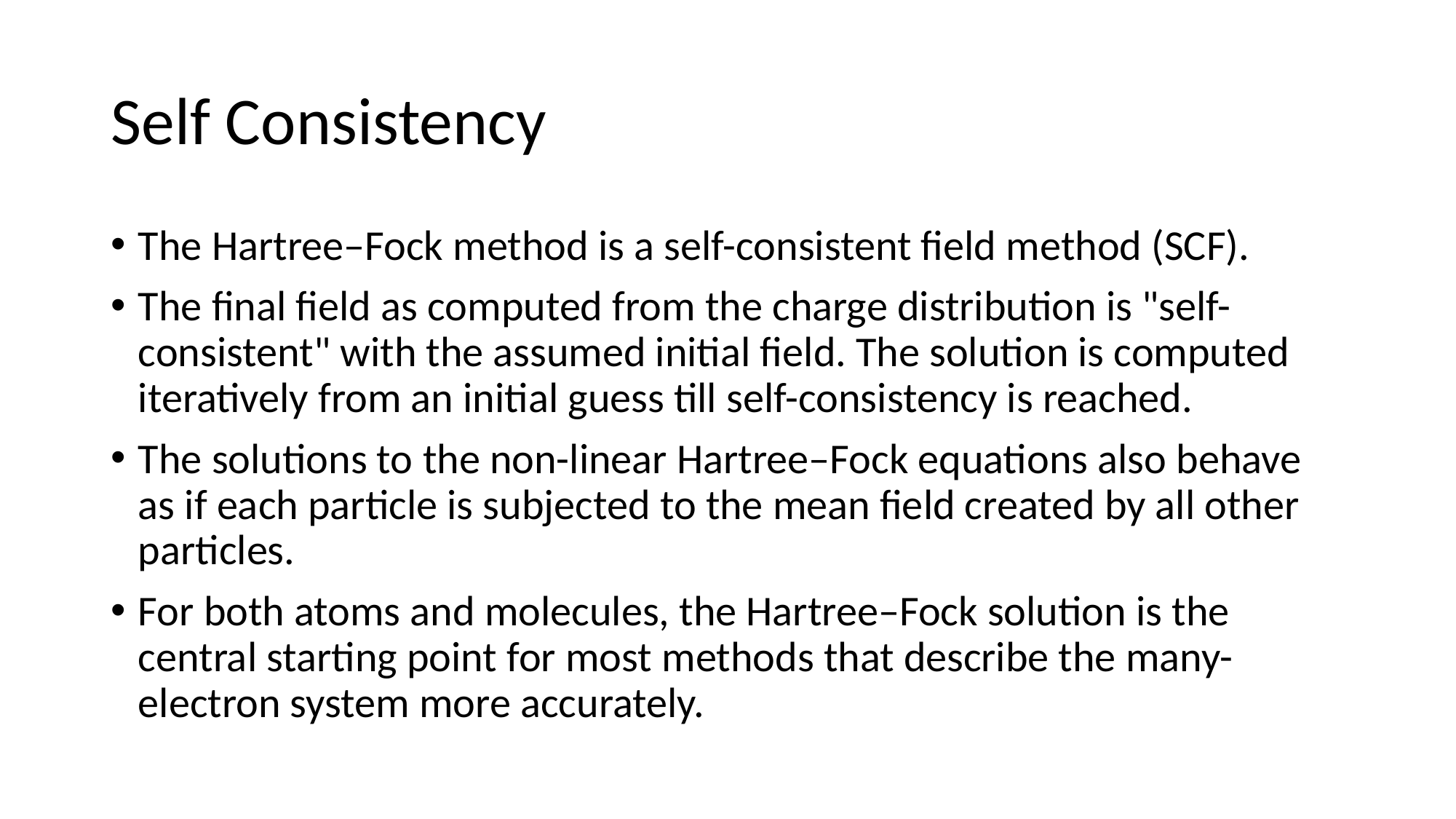

# Self Consistency
The Hartree–Fock method is a self-consistent field method (SCF).
The final field as computed from the charge distribution is "self-consistent" with the assumed initial field. The solution is computed iteratively from an initial guess till self-consistency is reached.
The solutions to the non-linear Hartree–Fock equations also behave as if each particle is subjected to the mean field created by all other particles.
For both atoms and molecules, the Hartree–Fock solution is the central starting point for most methods that describe the many-electron system more accurately.